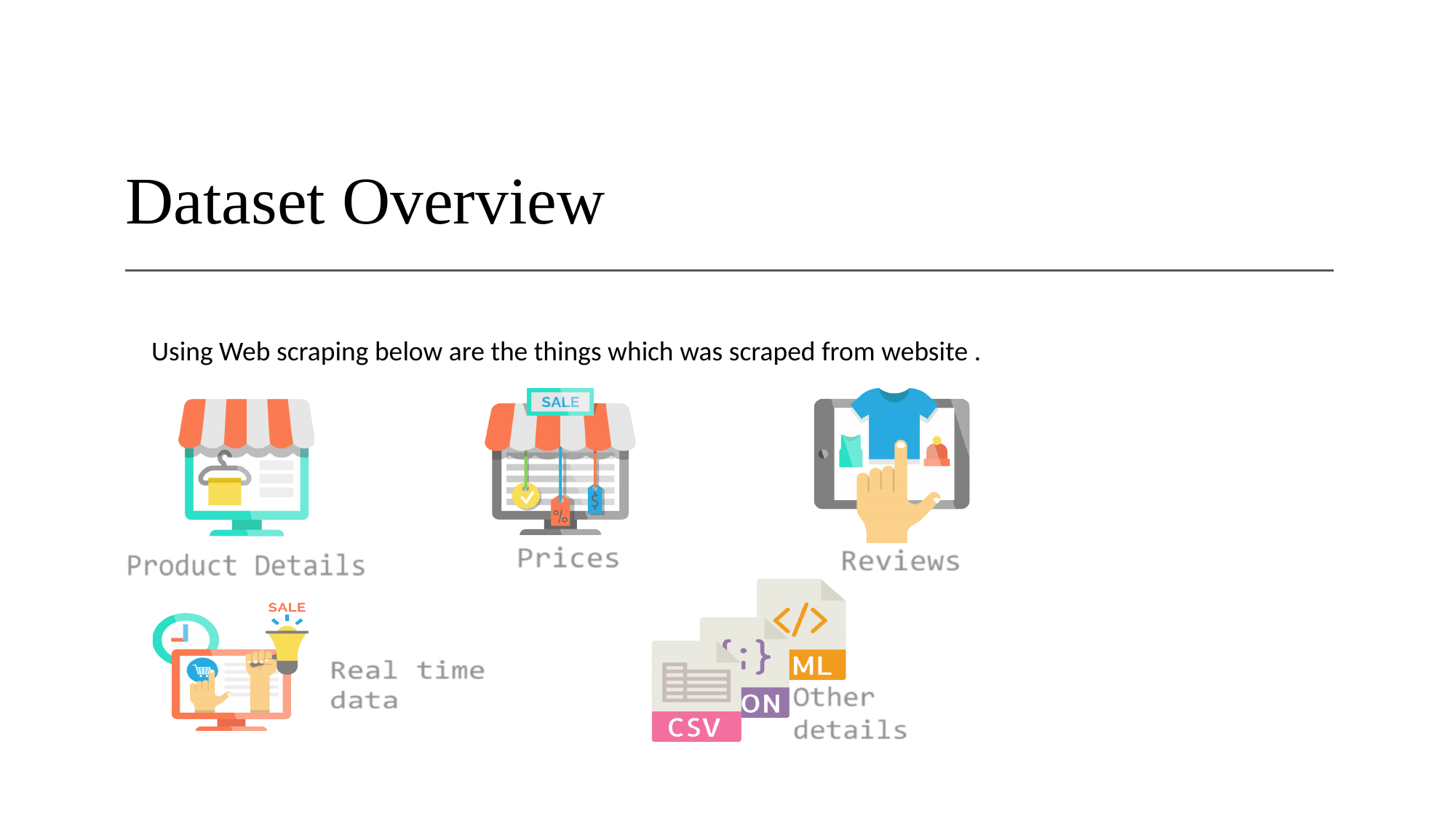

# Dataset Overview
Using Web scraping below are the things which was scraped from website .